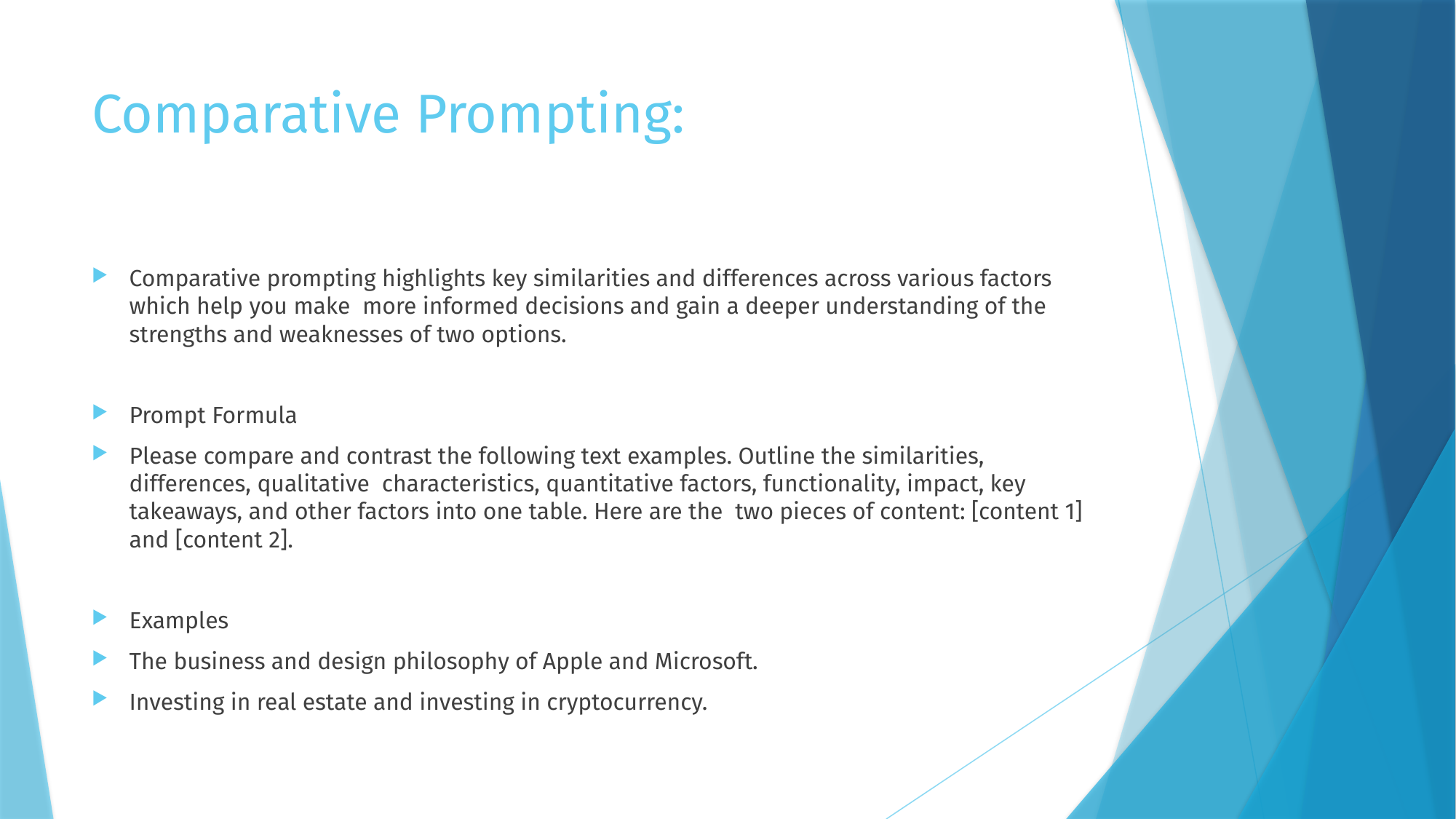

# Comparative Prompting:
Comparative prompting highlights key similarities and differences across various factors which help you make  more informed decisions and gain a deeper understanding of the strengths and weaknesses of two options.

Prompt Formula
Please compare and contrast the following text examples. Outline the similarities, differences, qualitative  characteristics, quantitative factors, functionality, impact, key takeaways, and other factors into one table. Here are the  two pieces of content: [content 1] and [content 2].

Examples
The business and design philosophy of Apple and Microsoft.
Investing in real estate and investing in cryptocurrency.